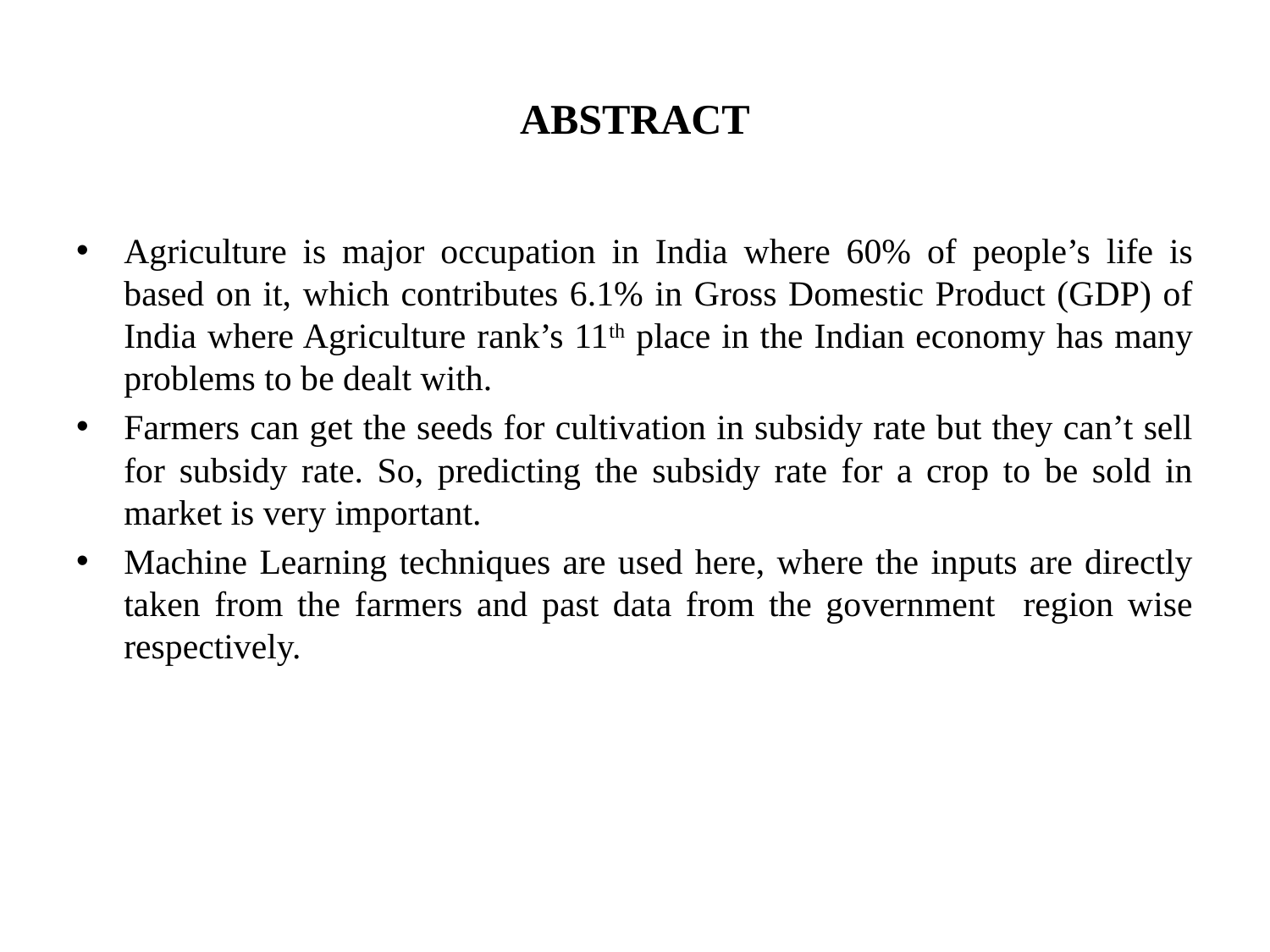

# ABSTRACT
Agriculture is major occupation in India where 60% of people’s life is based on it, which contributes 6.1% in Gross Domestic Product (GDP) of India where Agriculture rank’s 11th place in the Indian economy has many problems to be dealt with.
Farmers can get the seeds for cultivation in subsidy rate but they can’t sell for subsidy rate. So, predicting the subsidy rate for a crop to be sold in market is very important.
Machine Learning techniques are used here, where the inputs are directly taken from the farmers and past data from the government  region wise respectively.